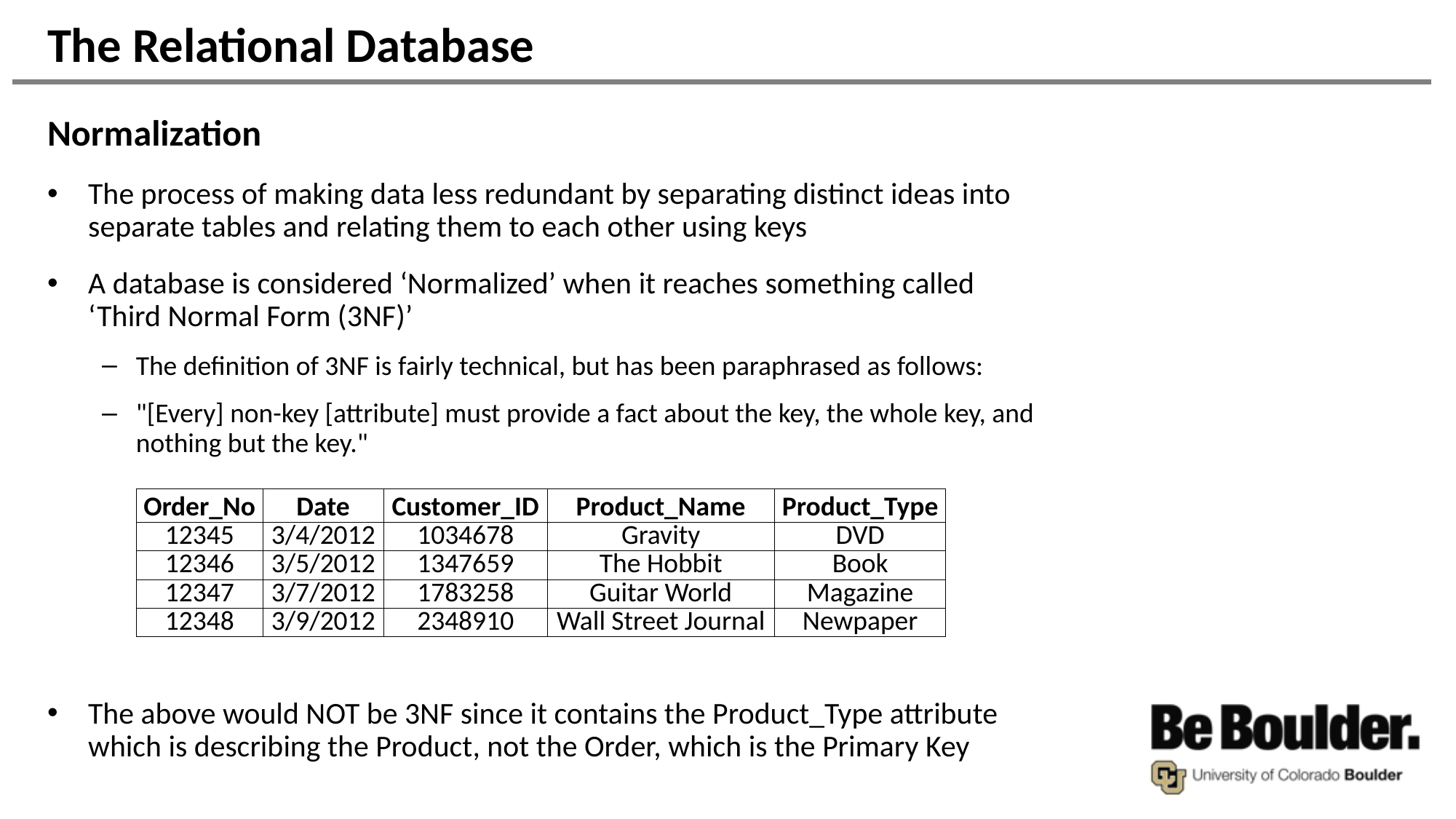

# The Relational Database
Normalization
The process of making data less redundant by separating distinct ideas into separate tables and relating them to each other using keys
A database is considered ‘Normalized’ when it reaches something called  ‘Third Normal Form (3NF)’
The definition of 3NF is fairly technical, but has been paraphrased as follows:
"[Every] non-key [attribute] must provide a fact about the key, the whole key, and nothing but the key."
| Order\_No | Date | Customer\_ID | Product\_Name | Product\_Type |
| --- | --- | --- | --- | --- |
| 12345 | 3/4/2012 | 1034678 | Gravity | DVD |
| 12346 | 3/5/2012 | 1347659 | The Hobbit | Book |
| 12347 | 3/7/2012 | 1783258 | Guitar World | Magazine |
| 12348 | 3/9/2012 | 2348910 | Wall Street Journal | Newpaper |
The above would NOT be 3NF since it contains the Product_Type attribute which is describing the Product, not the Order, which is the Primary Key